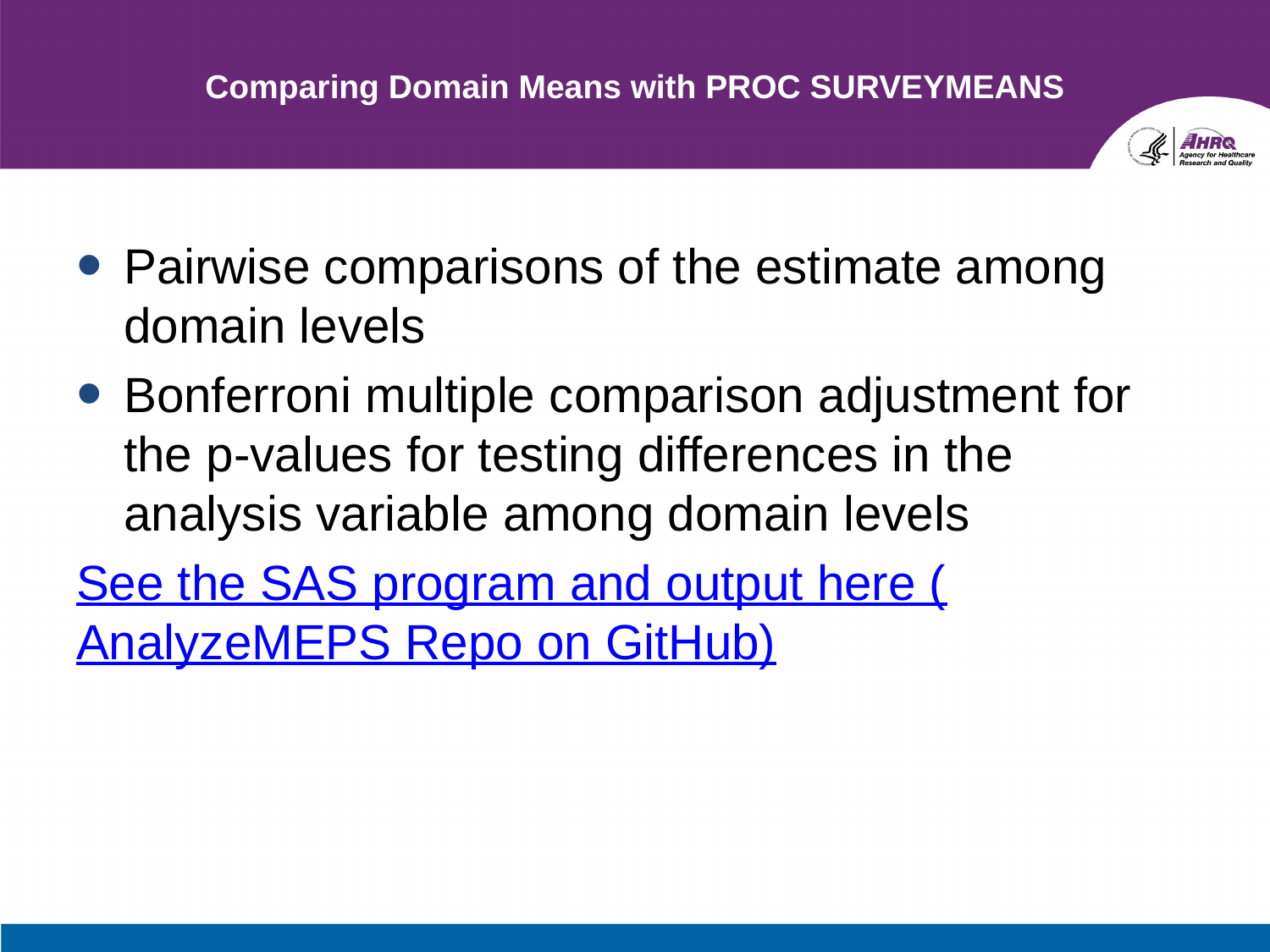

# Comparing Domain Means with PROC SURVEYMEANS
Pairwise comparisons of the estimate among domain levels
Bonferroni multiple comparison adjustment for the p-values for testing differences in the analysis variable among domain levels
See the SAS program and output here (AnalyzeMEPS Repo on GitHub)